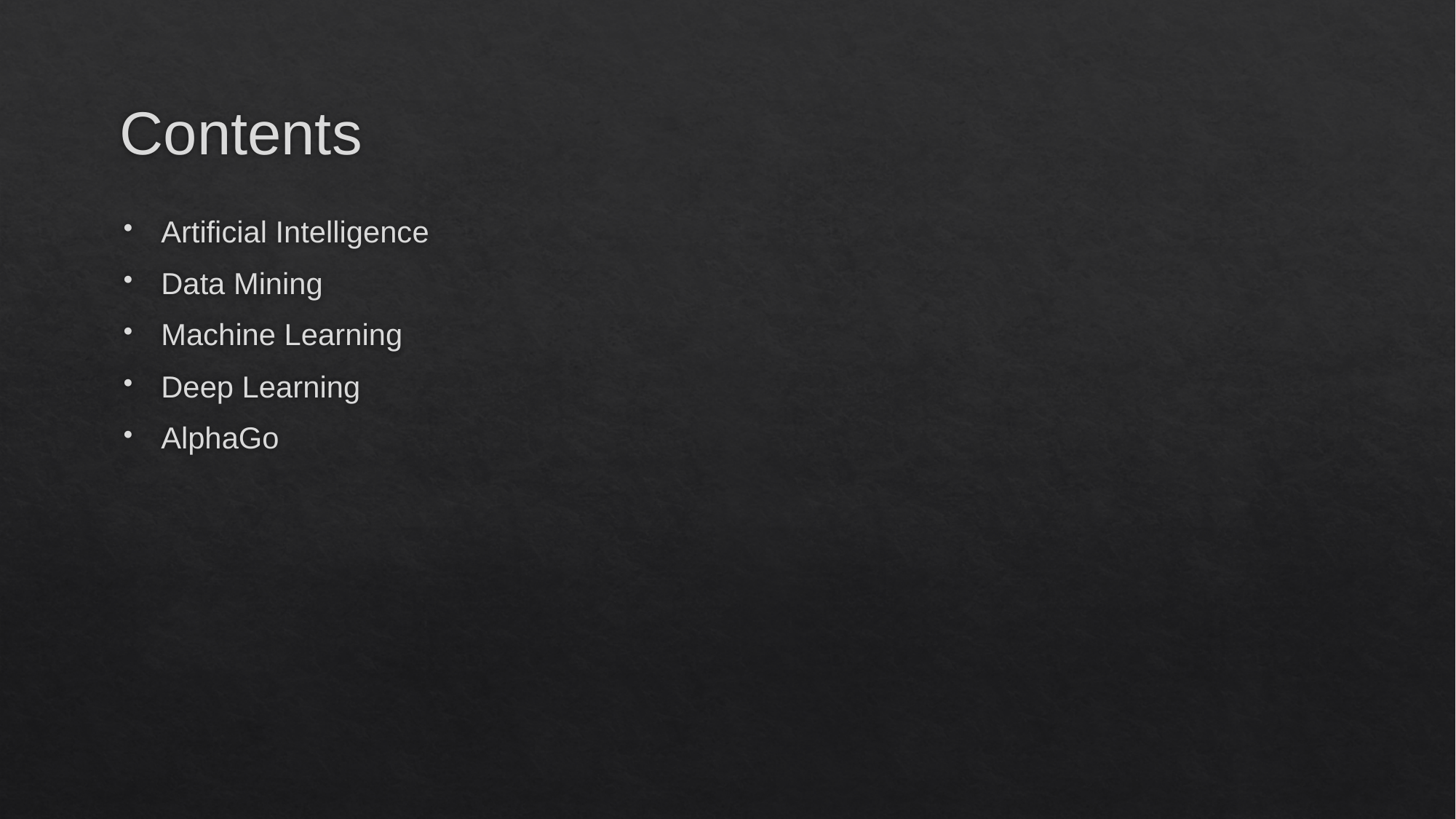

# Contents
Artificial Intelligence
Data Mining
Machine Learning
Deep Learning
AlphaGo